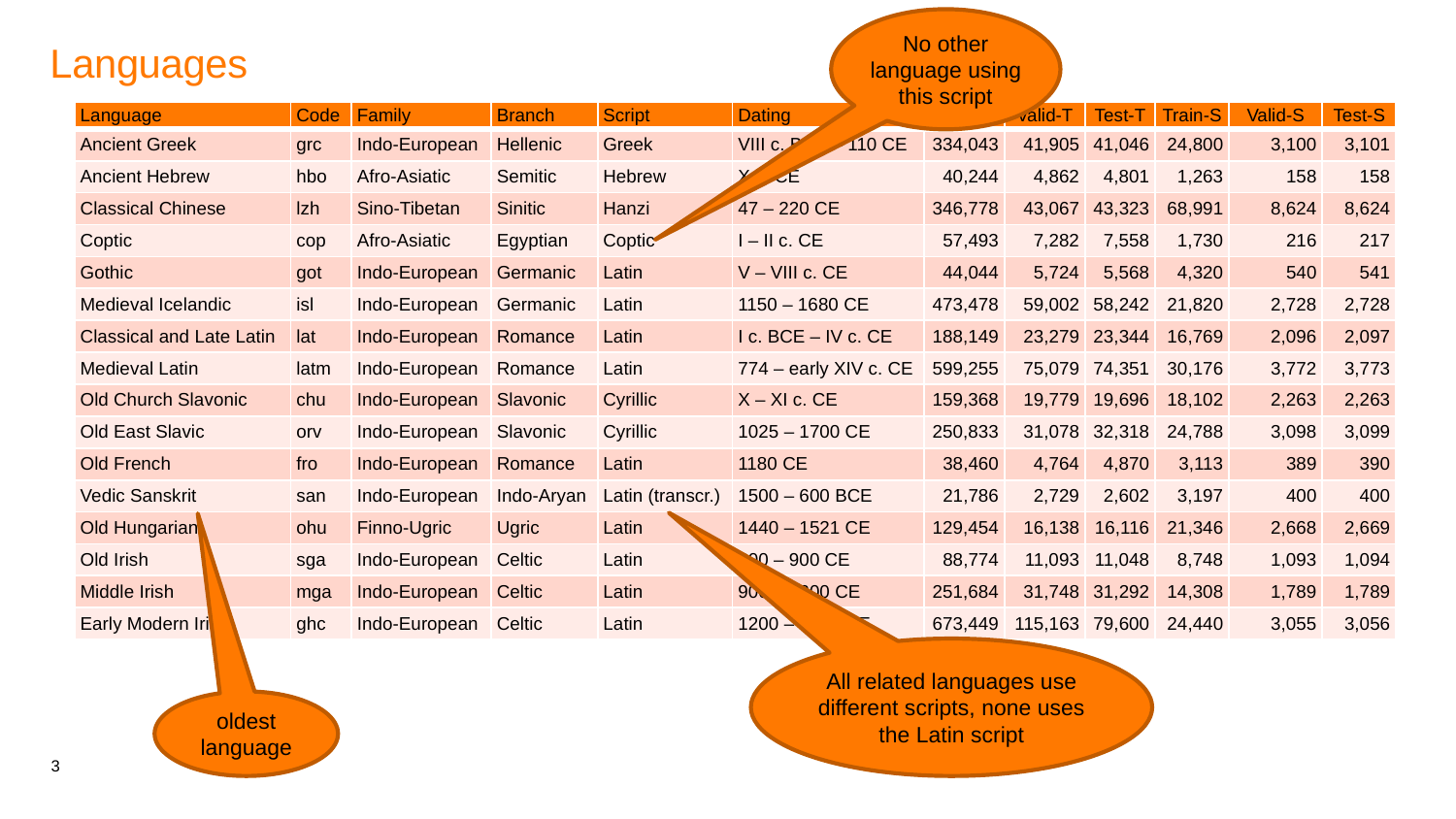

No other language using this script
# Languages
| Language | Code | Family | Branch | Script | Dating | Train-T | Valid-T | Test-T | Train-S | Valid-S | Test-S |
| --- | --- | --- | --- | --- | --- | --- | --- | --- | --- | --- | --- |
| Ancient Greek | grc | Indo-European | Hellenic | Greek | VIII c. BCE – 110 CE | 334,043 | 41,905 | 41,046 | 24,800 | 3,100 | 3,101 |
| Ancient Hebrew | hbo | Afro-Asiatic | Semitic | Hebrew | X c. CE | 40,244 | 4,862 | 4,801 | 1,263 | 158 | 158 |
| Classical Chinese | lzh | Sino-Tibetan | Sinitic | Hanzi | 47 – 220 CE | 346,778 | 43,067 | 43,323 | 68,991 | 8,624 | 8,624 |
| Coptic | cop | Afro-Asiatic | Egyptian | Coptic | I – II c. CE | 57,493 | 7,282 | 7,558 | 1,730 | 216 | 217 |
| Gothic | got | Indo-European | Germanic | Latin | V – VIII c. CE | 44,044 | 5,724 | 5,568 | 4,320 | 540 | 541 |
| Medieval Icelandic | isl | Indo-European | Germanic | Latin | 1150 – 1680 CE | 473,478 | 59,002 | 58,242 | 21,820 | 2,728 | 2,728 |
| Classical and Late Latin | lat | Indo-European | Romance | Latin | I c. BCE – IV c. CE | 188,149 | 23,279 | 23,344 | 16,769 | 2,096 | 2,097 |
| Medieval Latin | latm | Indo-European | Romance | Latin | 774 – early XIV c. CE | 599,255 | 75,079 | 74,351 | 30,176 | 3,772 | 3,773 |
| Old Church Slavonic | chu | Indo-European | Slavonic | Cyrillic | X – XI c. CE | 159,368 | 19,779 | 19,696 | 18,102 | 2,263 | 2,263 |
| Old East Slavic | orv | Indo-European | Slavonic | Cyrillic | 1025 – 1700 CE | 250,833 | 31,078 | 32,318 | 24,788 | 3,098 | 3,099 |
| Old French | fro | Indo-European | Romance | Latin | 1180 CE | 38,460 | 4,764 | 4,870 | 3,113 | 389 | 390 |
| Vedic Sanskrit | san | Indo-European | Indo-Aryan | Latin (transcr.) | 1500 – 600 BCE | 21,786 | 2,729 | 2,602 | 3,197 | 400 | 400 |
| Old Hungarian | ohu | Finno-Ugric | Ugric | Latin | 1440 – 1521 CE | 129,454 | 16,138 | 16,116 | 21,346 | 2,668 | 2,669 |
| Old Irish | sga | Indo-European | Celtic | Latin | 600 – 900 CE | 88,774 | 11,093 | 11,048 | 8,748 | 1,093 | 1,094 |
| Middle Irish | mga | Indo-European | Celtic | Latin | 900 – 1200 CE | 251,684 | 31,748 | 31,292 | 14,308 | 1,789 | 1,789 |
| Early Modern Irish | ghc | Indo-European | Celtic | Latin | 1200 – 1700 CE | 673,449 | 115,163 | 79,600 | 24,440 | 3,055 | 3,056 |
All related languages use different scripts, none uses the Latin script
oldest language